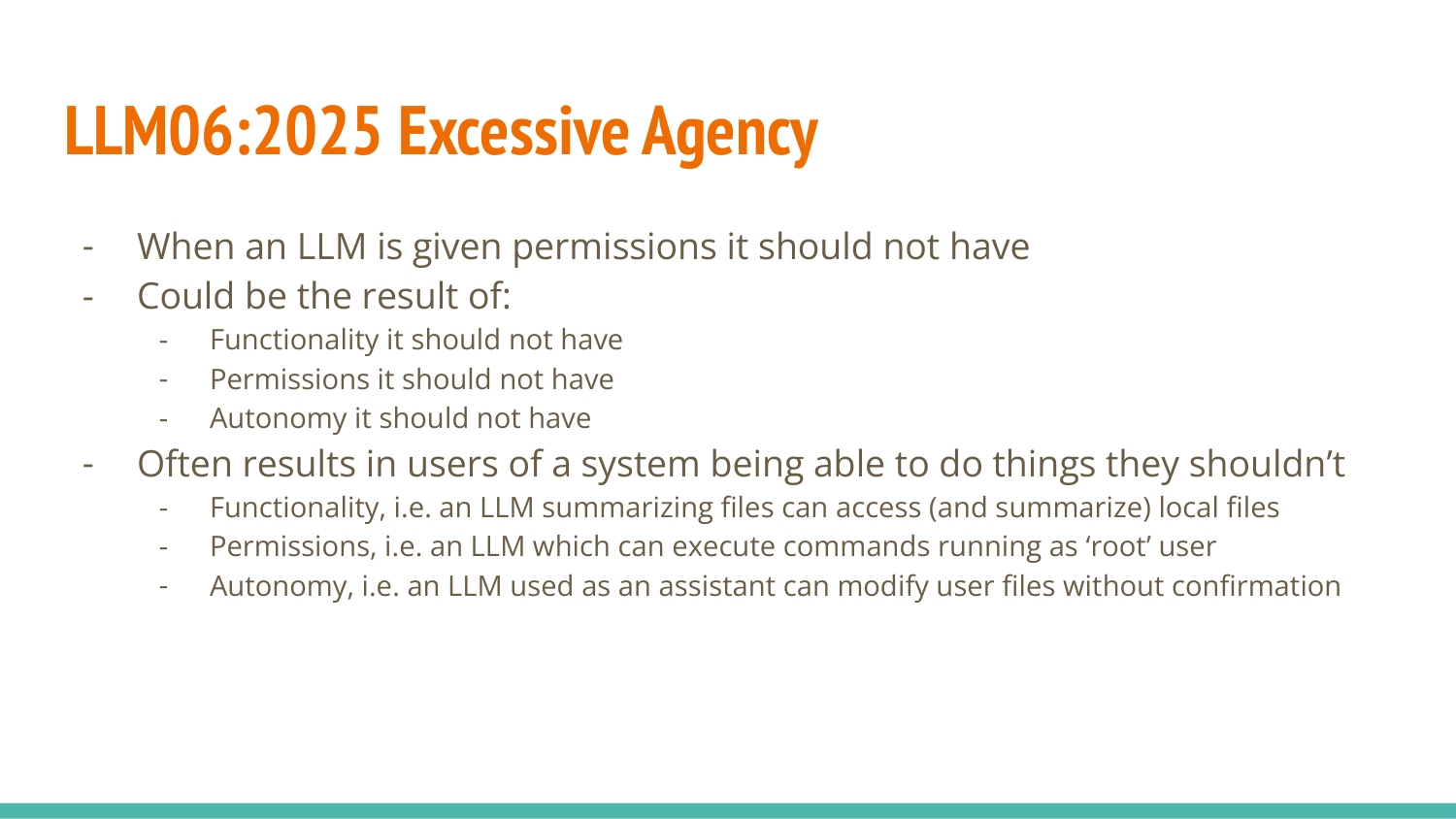

# LLM06:2025 Excessive Agency
When an LLM is given permissions it should not have
Could be the result of:
Functionality it should not have
Permissions it should not have
Autonomy it should not have
Often results in users of a system being able to do things they shouldn’t
Functionality, i.e. an LLM summarizing files can access (and summarize) local files
Permissions, i.e. an LLM which can execute commands running as ‘root’ user
Autonomy, i.e. an LLM used as an assistant can modify user files without confirmation